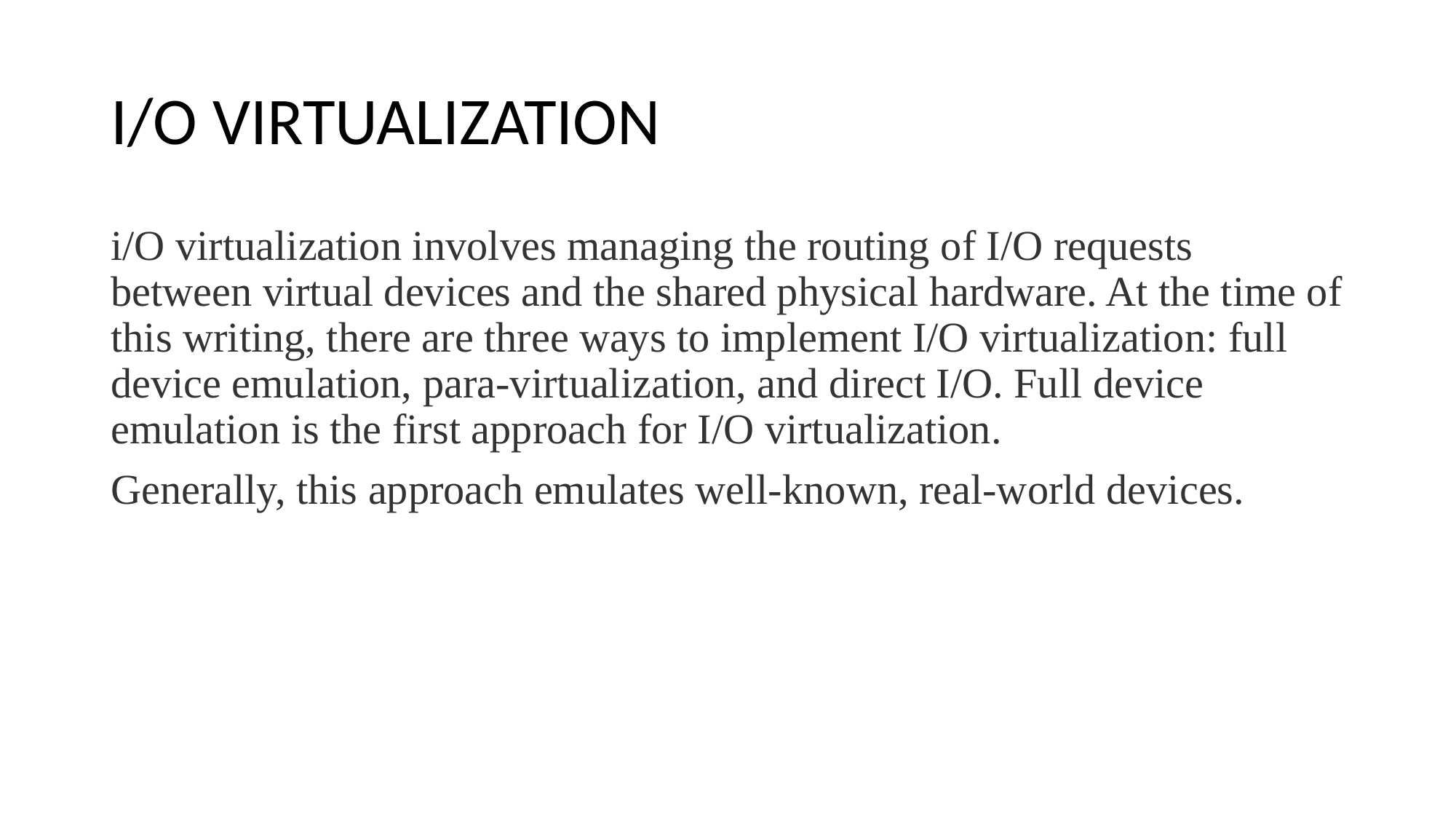

# I/O VIRTUALIZATION
i/O virtualization involves managing the routing of I/O requests between virtual devices and the shared physical hardware. At the time of this writing, there are three ways to implement I/O virtualization: full device emulation, para-virtualization, and direct I/O. Full device emulation is the first approach for I/O virtualization.
Generally, this approach emulates well-known, real-world devices.